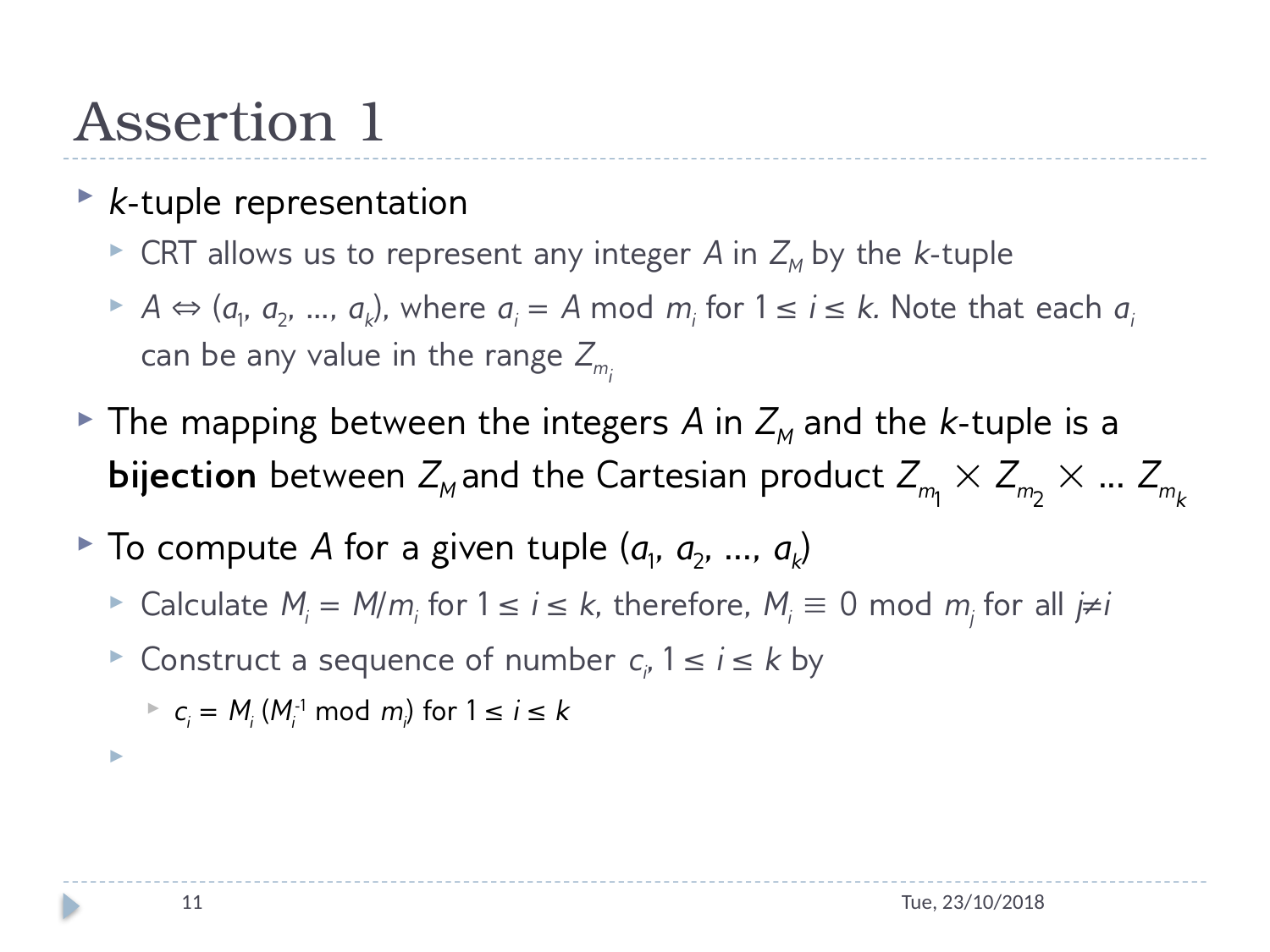

# Assertion 1
k-tuple representation
CRT allows us to represent any integer A in ZM by the k-tuple
A ⇔ (a1, a2, ..., ak), where ai = A mod mi for 1 ≤ i ≤ k. Note that each ai can be any value in the range Zmi
The mapping between the integers A in ZM and the k-tuple is a bijection between ZM and the Cartesian product Zm1 × Zm2 × ... Zmk
To compute A for a given tuple (a1, a2, ..., ak)
Calculate Mi = M/mi for 1 ≤ i ≤ k, therefore, Mi ≡ 0 mod mj for all j≠i
Construct a sequence of number ci, 1 ≤ i ≤ k by
ci = Mi (Mi-1 mod mi) for 1 ≤ i ≤ k

11
Tue, 23/10/2018